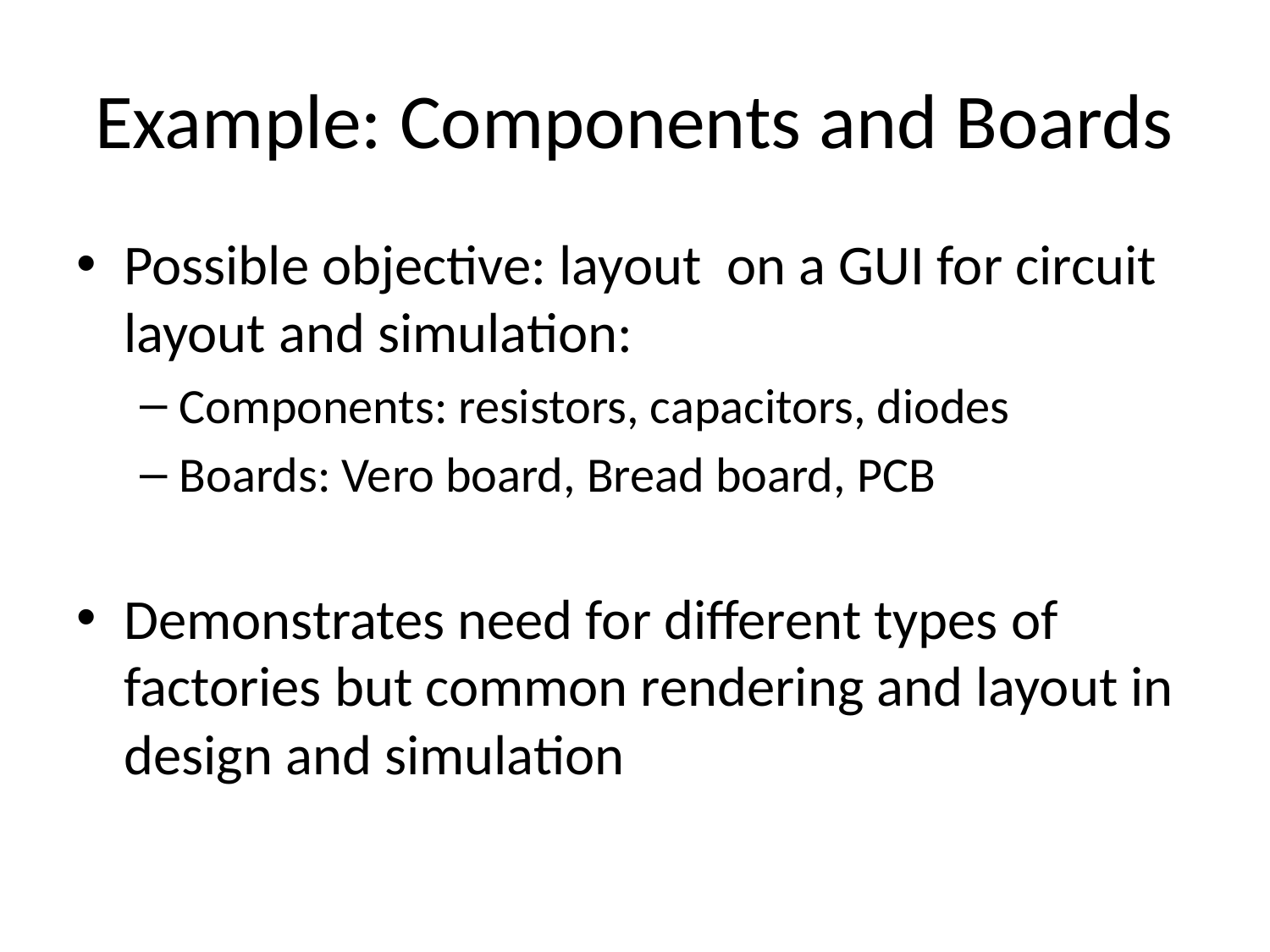

# Example: Components and Boards
Possible objective: layout  on a GUI for circuit layout and simulation:
Components: resistors, capacitors, diodes
Boards: Vero board, Bread board, PCB

Demonstrates need for different types of factories but common rendering and layout in design and simulation